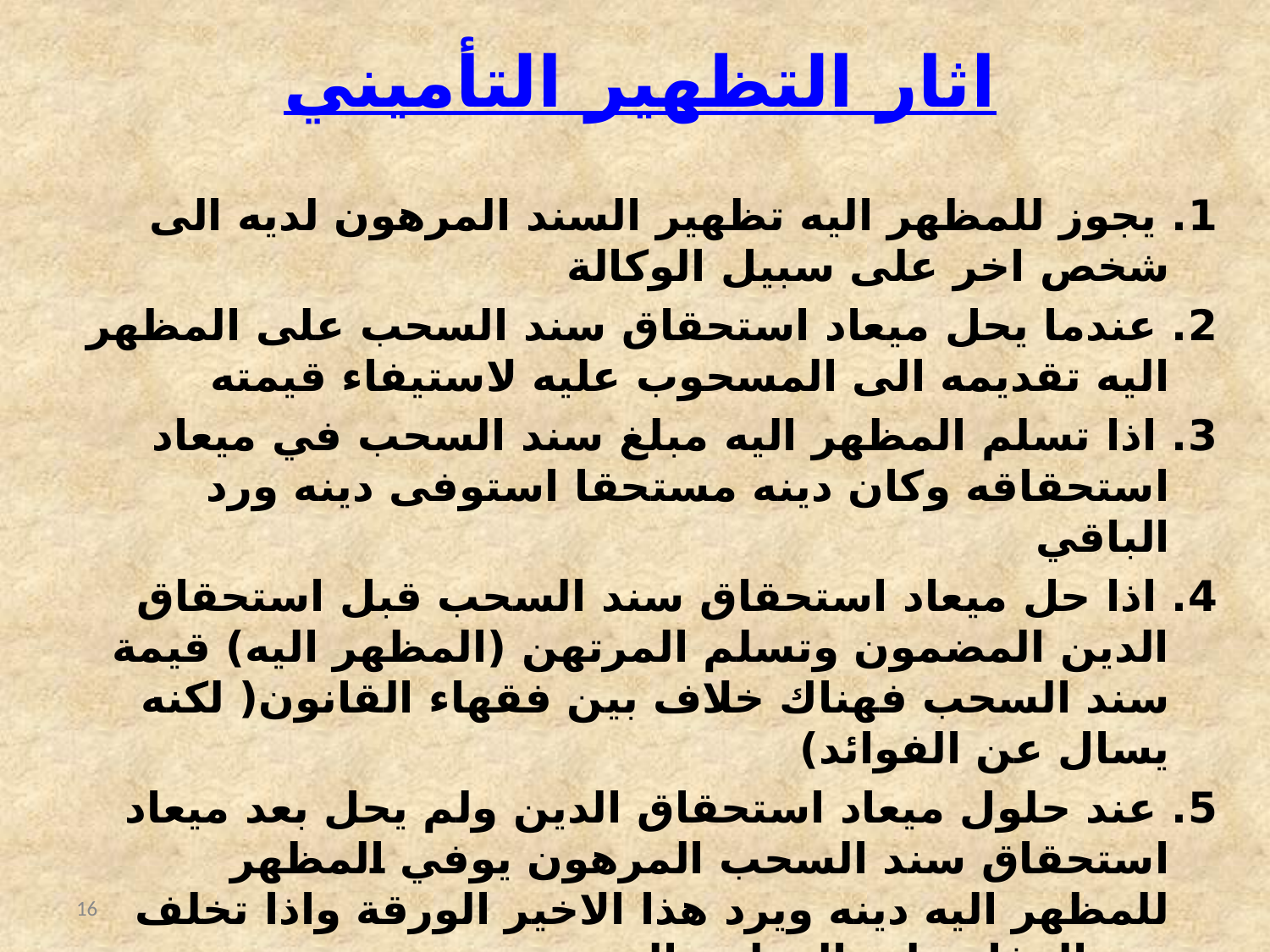

اثار التظهير التأميني

1. يجوز للمظهر اليه تظهير السند المرهون لديه الى شخص اخر على سبيل الوكالة
2. عندما يحل ميعاد استحقاق سند السحب على المظهر اليه تقديمه الى المسحوب عليه لاستيفاء قيمته
3. اذا تسلم المظهر اليه مبلغ سند السحب في ميعاد استحقاقه وكان دينه مستحقا استوفى دينه ورد الباقي
4. اذا حل ميعاد استحقاق سند السحب قبل استحقاق الدين المضمون وتسلم المرتهن (المظهر اليه) قيمة سند السحب فهناك خلاف بين فقهاء القانون( لكنه يسال عن الفوائد)
5. عند حلول ميعاد استحقاق الدين ولم يحل بعد ميعاد استحقاق سند السحب المرهون يوفي المظهر للمظهر اليه دينه ويرد هذا الاخير الورقة واذا تخلف عن الوفاء على المظهر اليه بيعه
6. علاقة المظهر اليه مع باقي الموقعين على سند السحب المرهون كانه تظهير ناقل للملكية

16